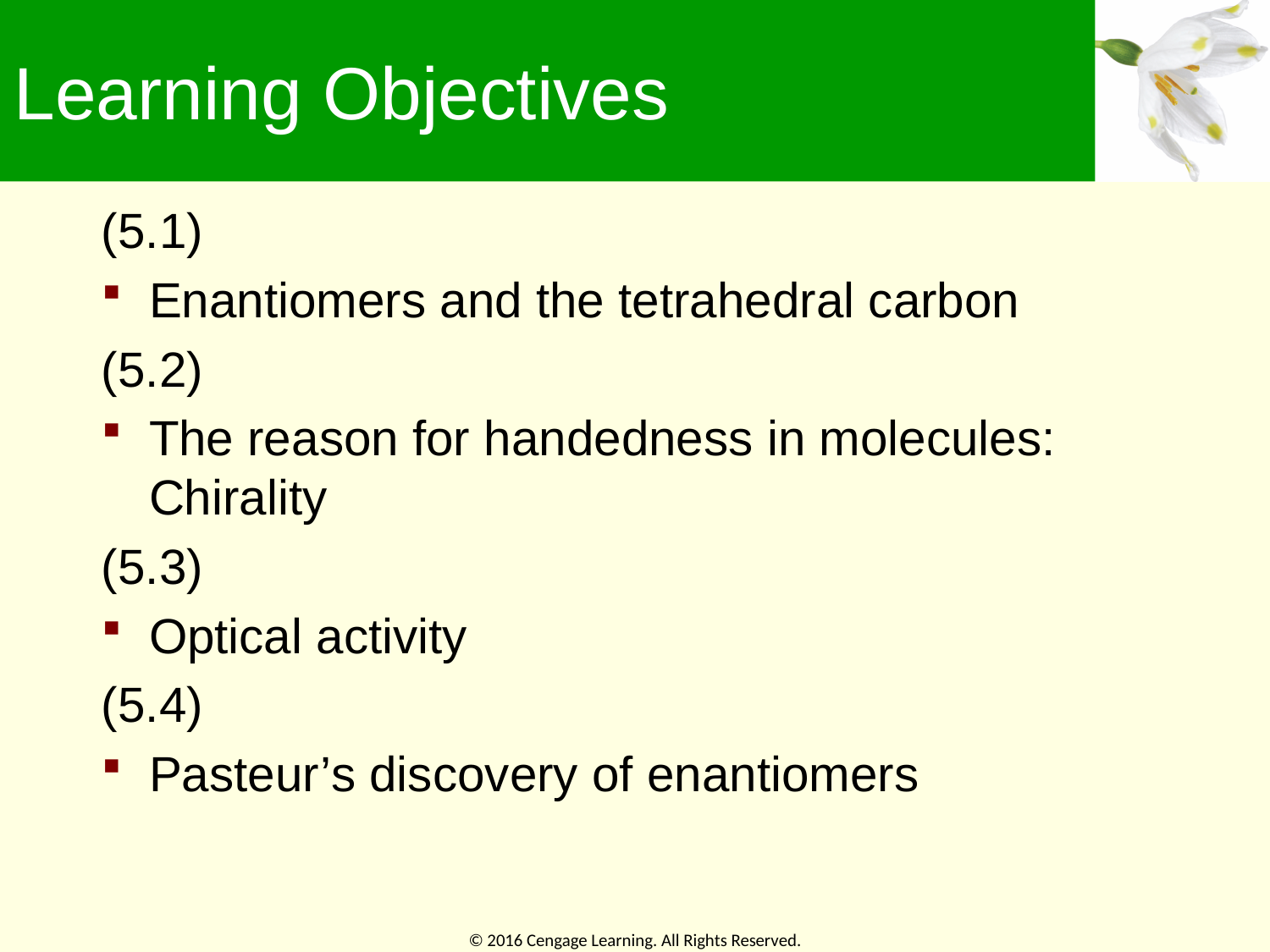

# Learning Objectives
(5.1)
Enantiomers and the tetrahedral carbon
(5.2)
The reason for handedness in molecules: Chirality
(5.3)
Optical activity
(5.4)
Pasteur’s discovery of enantiomers